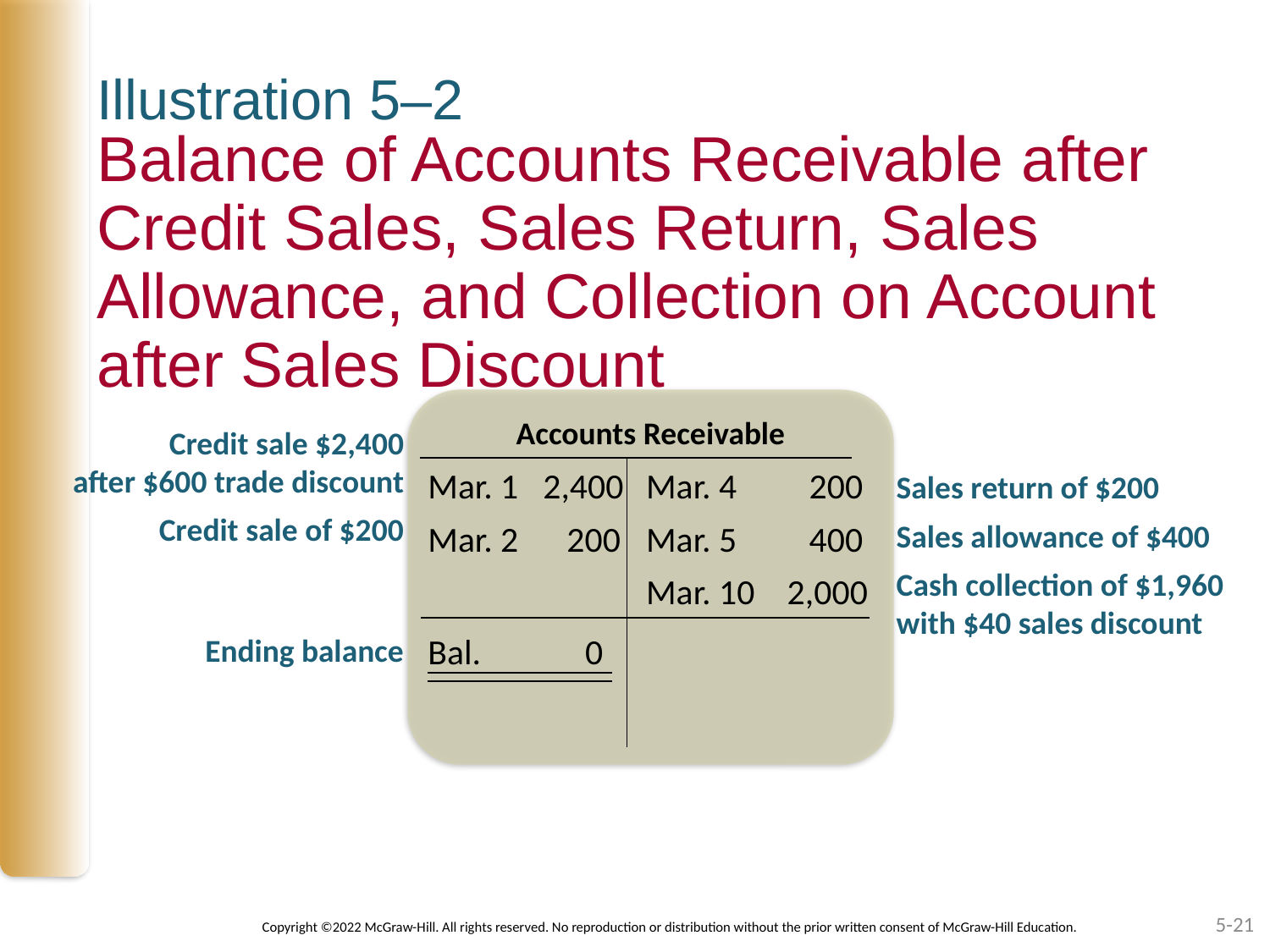

Illustration 5–2
# Balance of Accounts Receivable after Credit Sales, Sales Return, Sales Allowance, and Collection on Account after Sales Discount

Accounts Receivable
Credit sale $2,400
after $600 trade discount
Credit sale of $200

Ending balance
Sales return of $200
Sales allowance of $400
Cash collection of $1,960
with $40 sales discount
Mar. 4         200
Mar. 5   	      400
Mar. 10 	   2,000
Mar. 1   	2,400
Mar. 2      200

Bal. 	 0